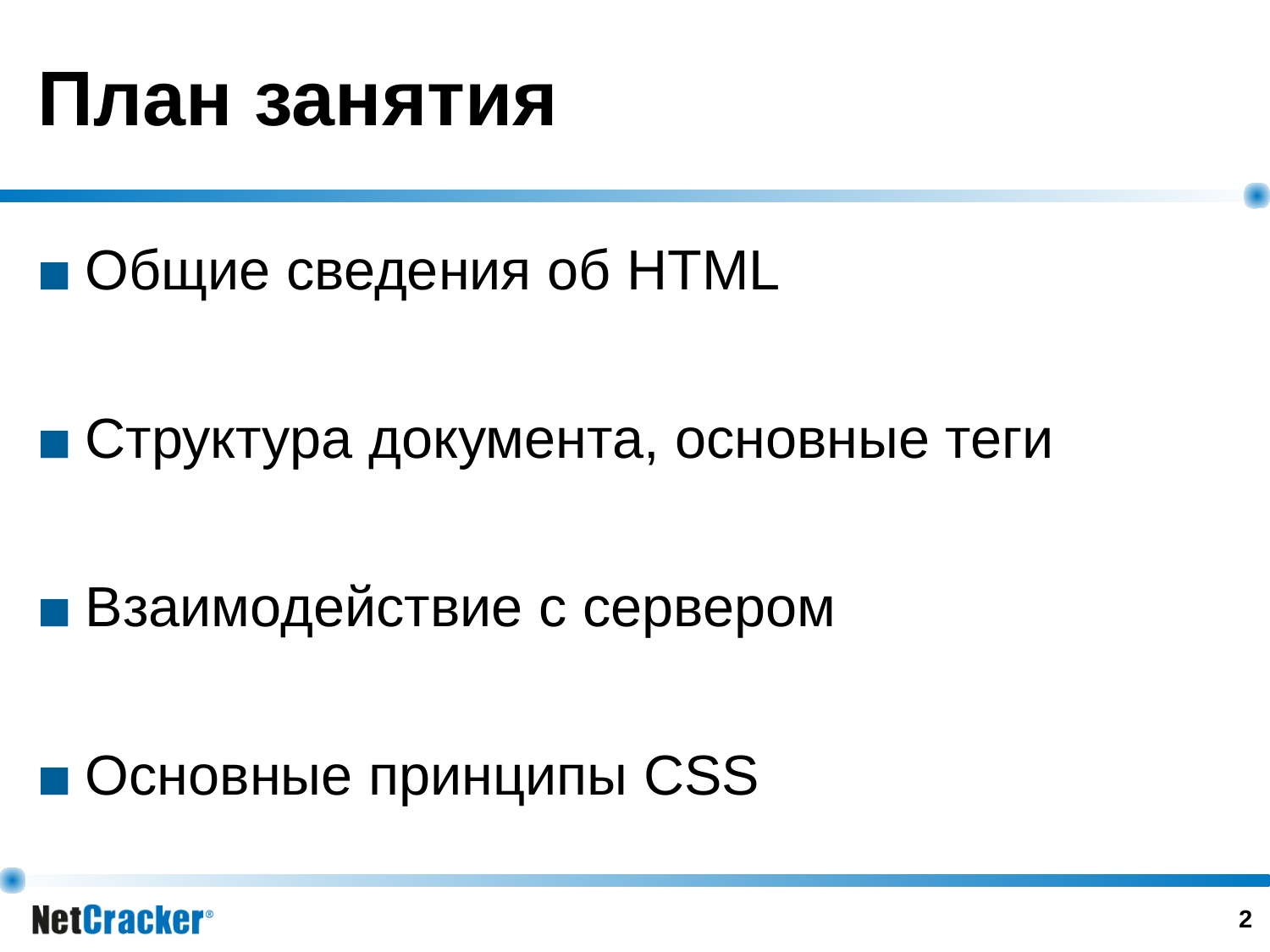

# План занятия
Общие сведения об HTML

Структура документа, основные теги

Взаимодействие с сервером

Основные принципы CSS

2